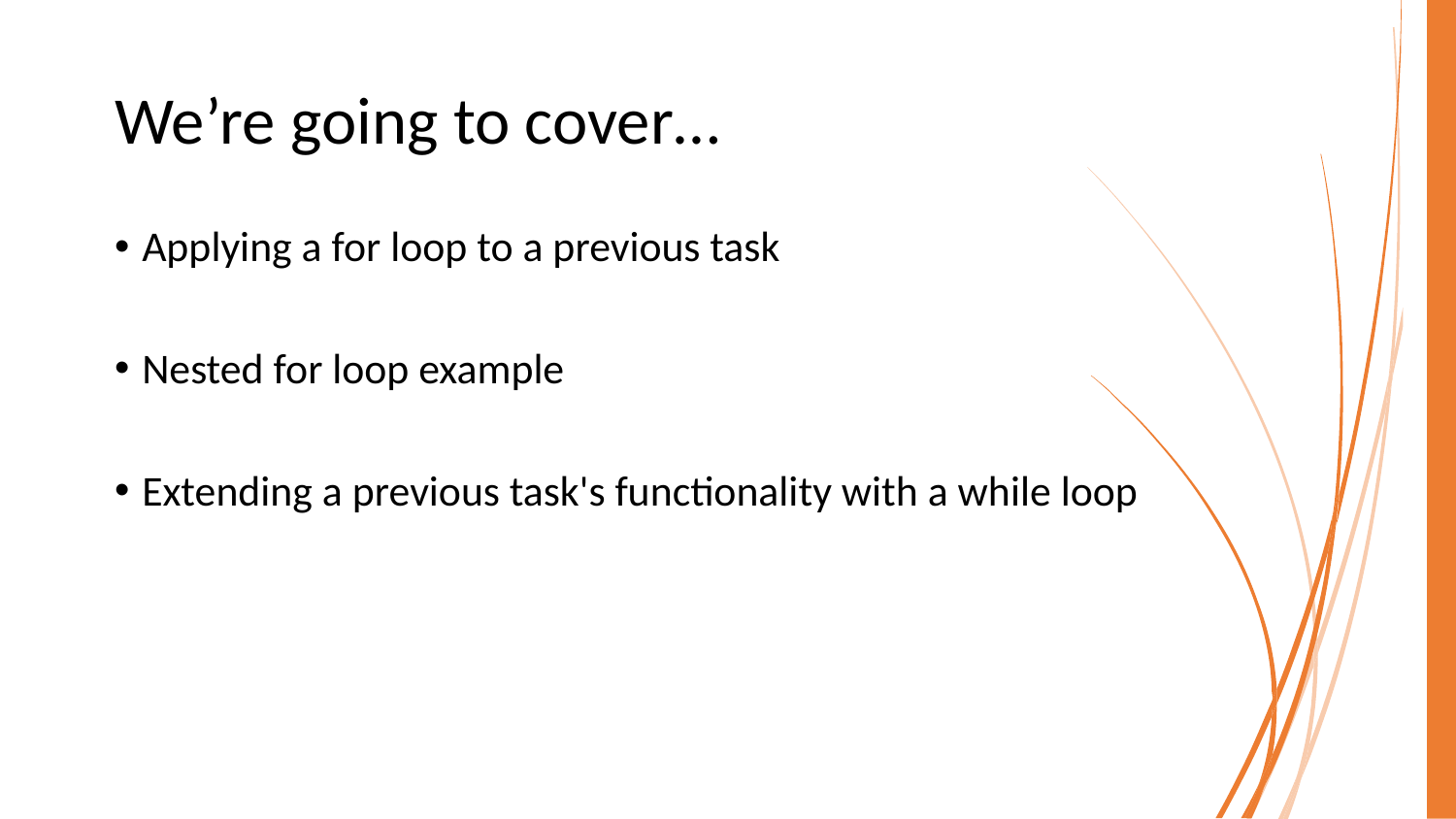

# We’re going to cover…
Applying a for loop to a previous task

Nested for loop example

Extending a previous task's functionality with a while loop
COMP40003 Software Development and Application Modelling | Email: p.c.windridge@staffs.ac.uk
2